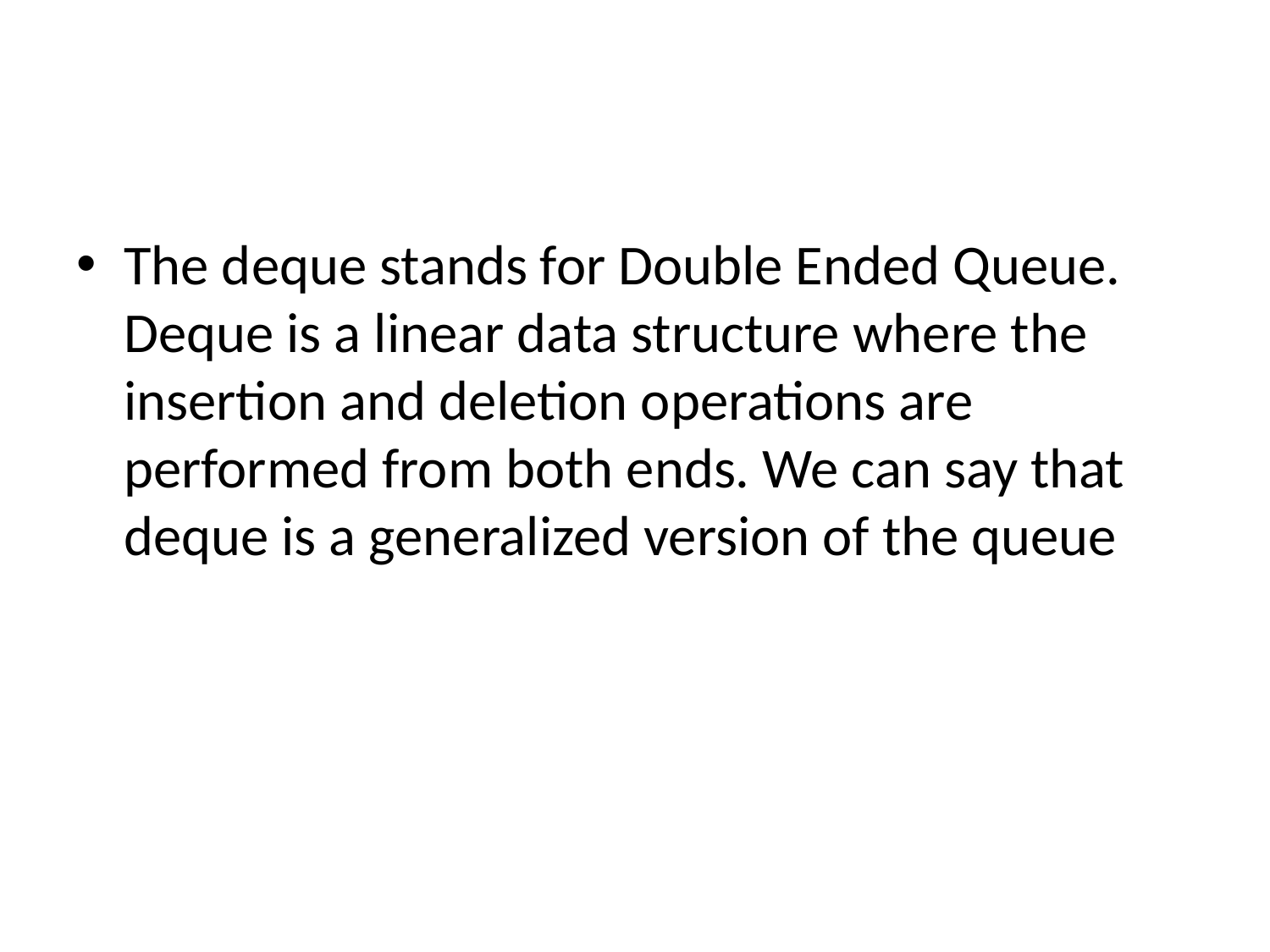

#
The deque stands for Double Ended Queue. Deque is a linear data structure where the insertion and deletion operations are performed from both ends. We can say that deque is a generalized version of the queue